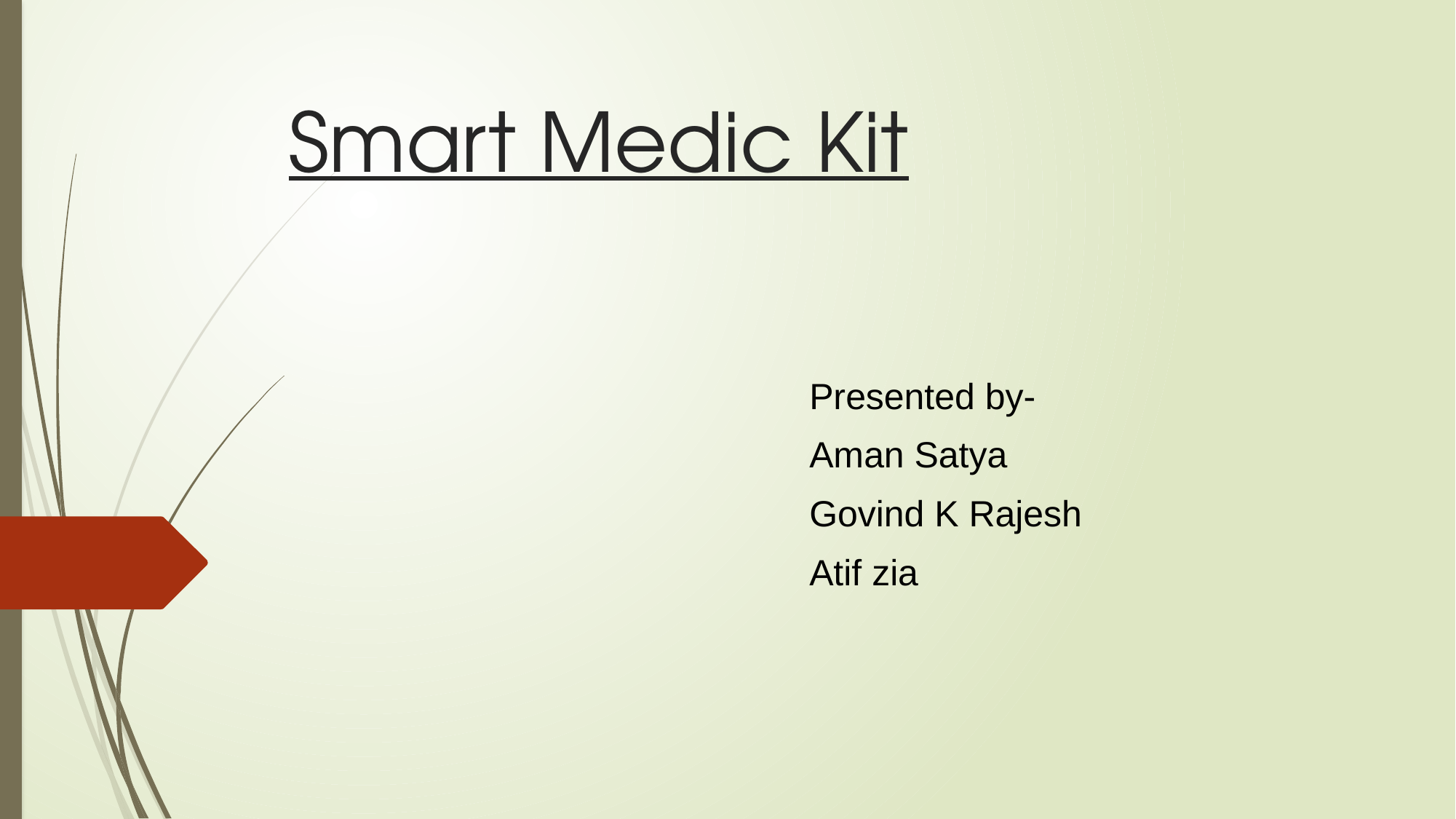

# Smart Medic Kit
Presented by-
Aman Satya
Govind K Rajesh
Atif zia